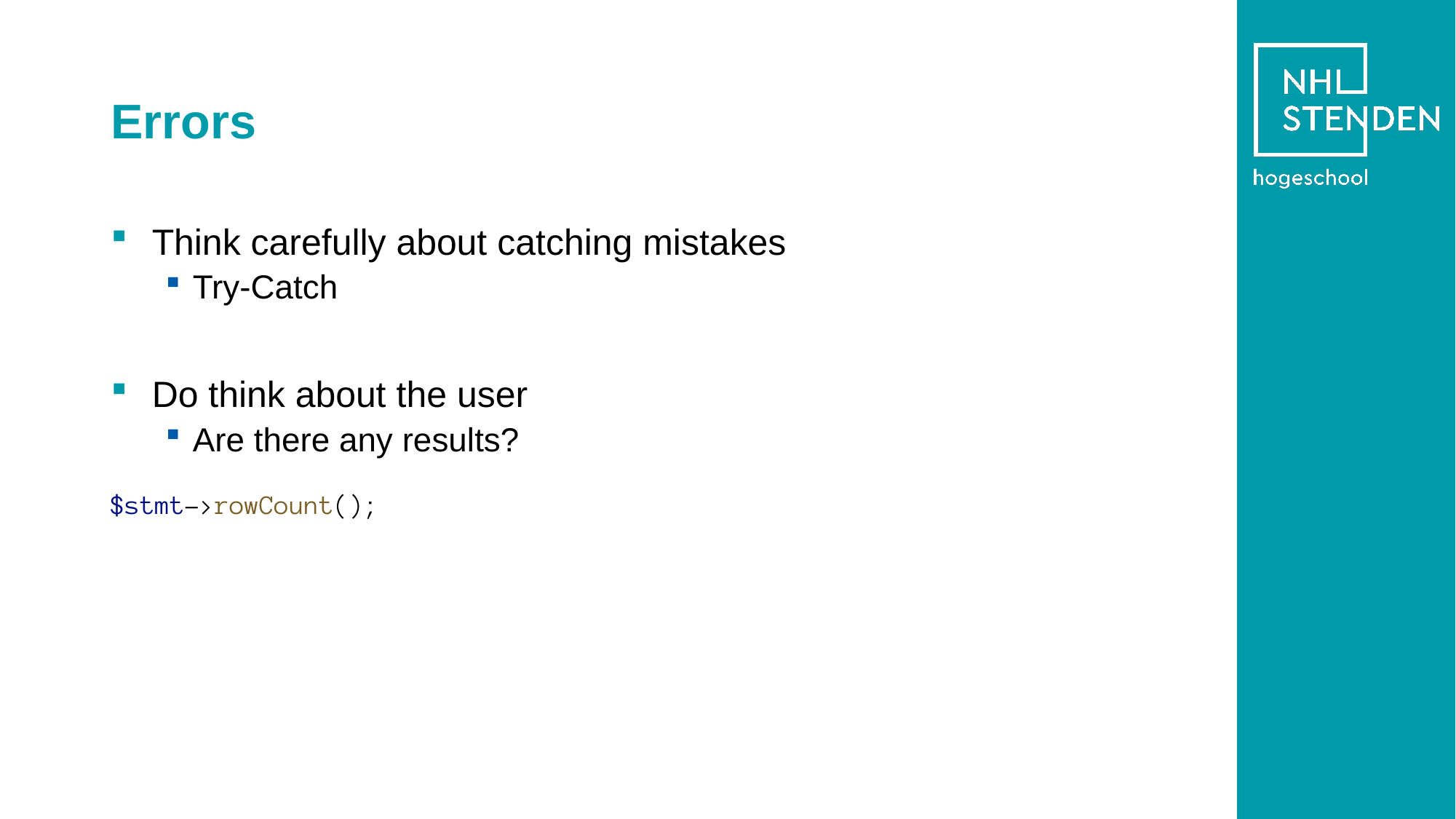

# Errors
Think carefully about catching mistakes
Try-Catch

Do think about the user
Are there any results?

$stmt->rowCount();